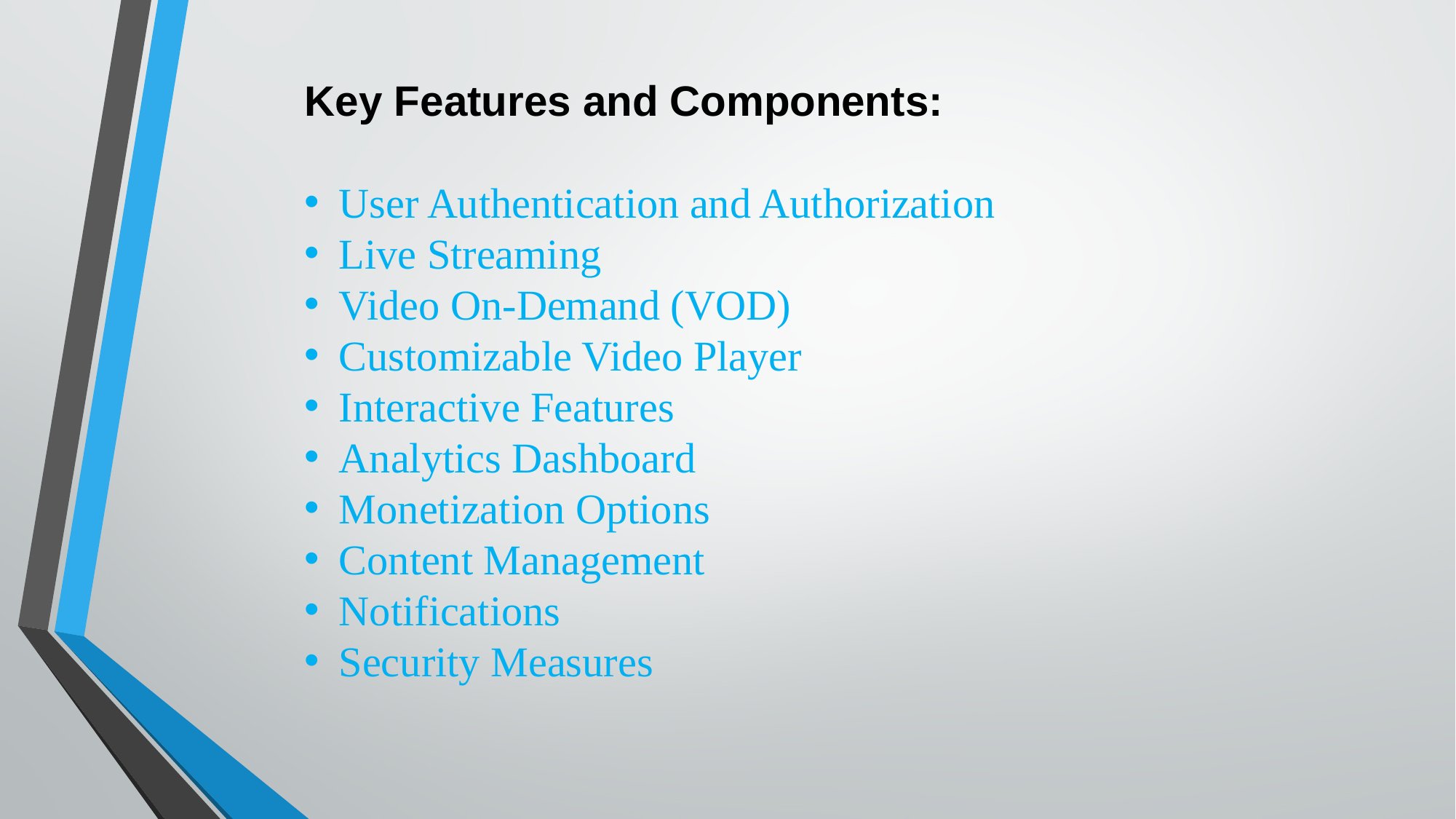

Key Features and Components:

User Authentication and Authorization
Live Streaming
Video On-Demand (VOD)
Customizable Video Player
Interactive Features
Analytics Dashboard
Monetization Options
Content Management
Notifications
Security Measures